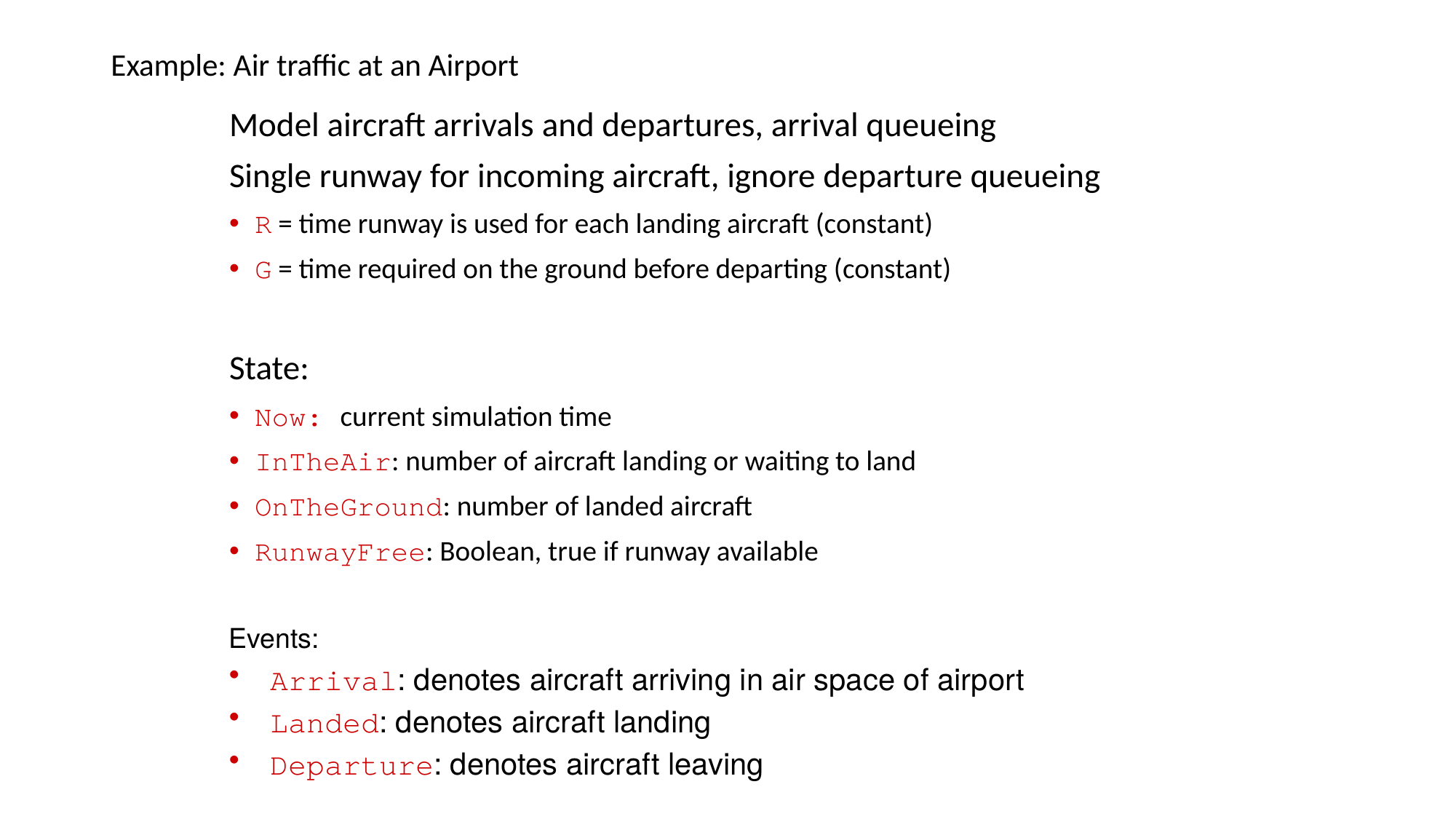

# Example: Air traffic at an Airport
Model aircraft arrivals and departures, arrival queueing
Single runway for incoming aircraft, ignore departure queueing
R = time runway is used for each landing aircraft (constant)
G = time required on the ground before departing (constant)

State:
Now: current simulation time
InTheAir: number of aircraft landing or waiting to land
OnTheGround: number of landed aircraft
RunwayFree: Boolean, true if runway available
Events:
Arrival: denotes aircraft arriving in air space of airport
Landed: denotes aircraft landing
Departure: denotes aircraft leaving